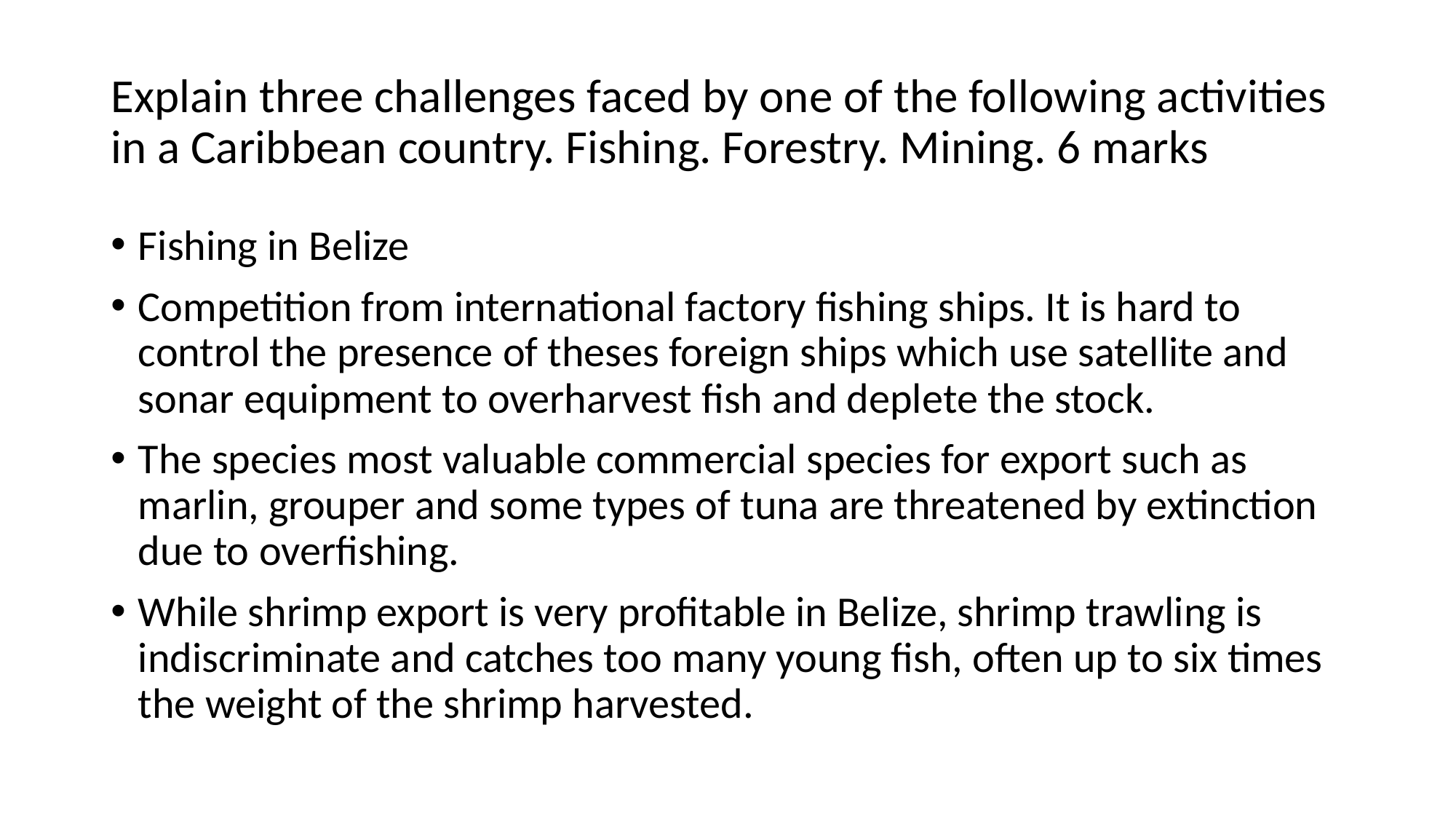

# Explain three challenges faced by one of the following activities in a Caribbean country. Fishing. Forestry. Mining. 6 marks
Fishing in Belize
Competition from international factory fishing ships. It is hard to control the presence of theses foreign ships which use satellite and sonar equipment to overharvest fish and deplete the stock.
The species most valuable commercial species for export such as marlin, grouper and some types of tuna are threatened by extinction due to overfishing.
While shrimp export is very profitable in Belize, shrimp trawling is indiscriminate and catches too many young fish, often up to six times the weight of the shrimp harvested.